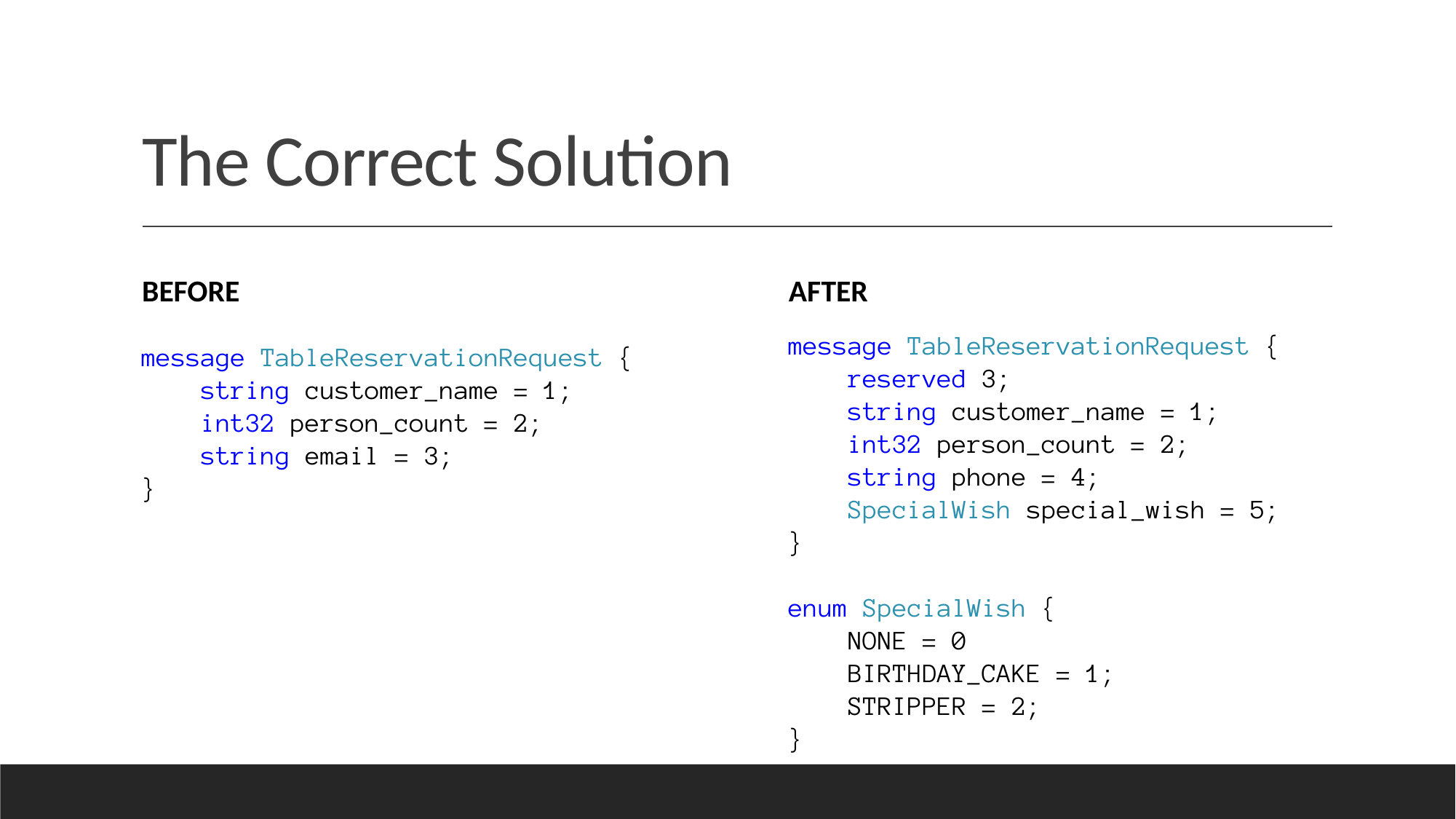

# The Correct Solution
Before
After
message TableReservationRequest {
    reserved 3;
    string customer_name = 1;
    int32 person_count = 2;
    string phone = 4;
    SpecialWish special_wish = 5;
}

enum SpecialWish {
    NONE = 0
    BIRTHDAY_CAKE = 1;
    STRIPPER = 2;
}
message TableReservationRequest {
    string customer_name = 1;
    int32 person_count = 2;
    string email = 3;
}